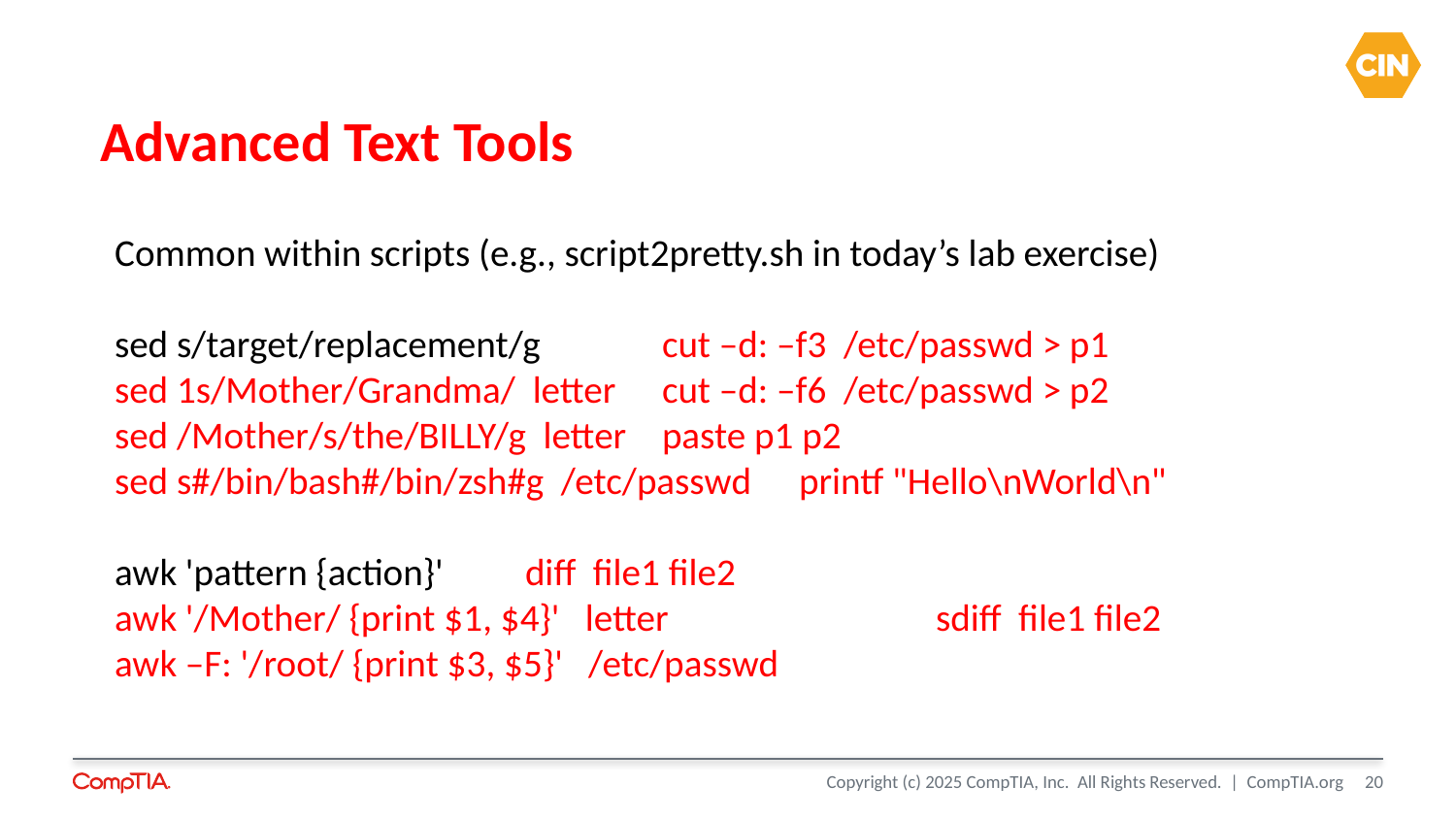

# Advanced Text Tools
Common within scripts (e.g., script2pretty.sh in today’s lab exercise)

sed s/target/replacement/g			cut –d: –f3  /etc/passwd > p1
sed 1s/Mother/Grandma/  letter 			cut –d: –f6  /etc/passwd > p2
sed /Mother/s/the/BILLY/g  letter 		paste p1 p2
sed s#/bin/bash#/bin/zsh#g  /etc/passwd	printf "Hello\nWorld\n"
awk 'pattern {action}' 				diff  file1 file2
awk '/Mother/ {print $1, $4}'   letter		sdiff  file1 file2
awk –F: '/root/ {print $3, $5}'   /etc/passwd
20